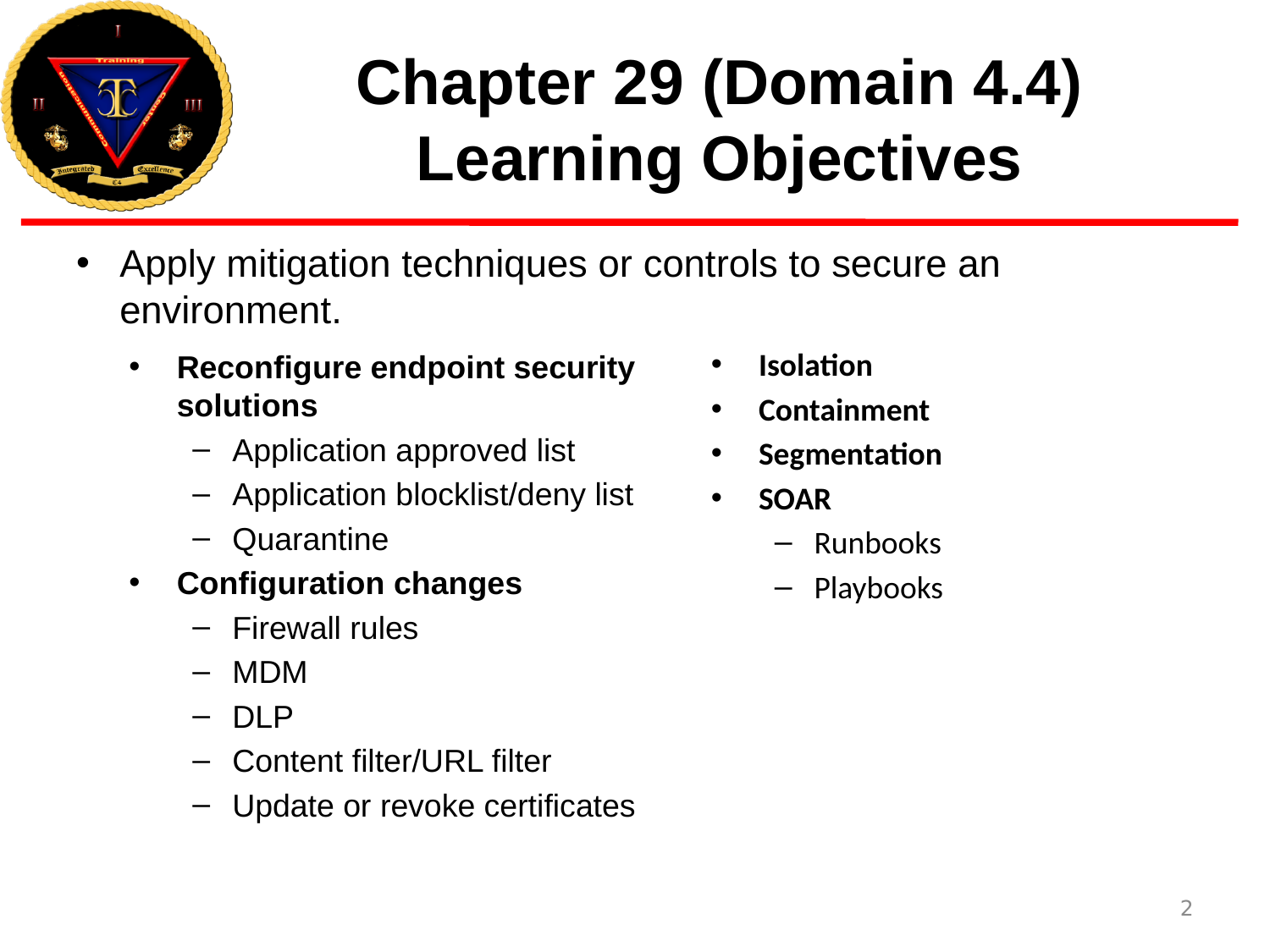

# Chapter 29 (Domain 4.4) Learning Objectives
Apply mitigation techniques or controls to secure an environment.
Isolation
Containment
Segmentation
SOAR
Runbooks
Playbooks

Reconfigure endpoint security solutions
Application approved list
Application blocklist/deny list
Quarantine
Configuration changes
Firewall rules
MDM
DLP
Content filter/URL filter
Update or revoke certificates

2